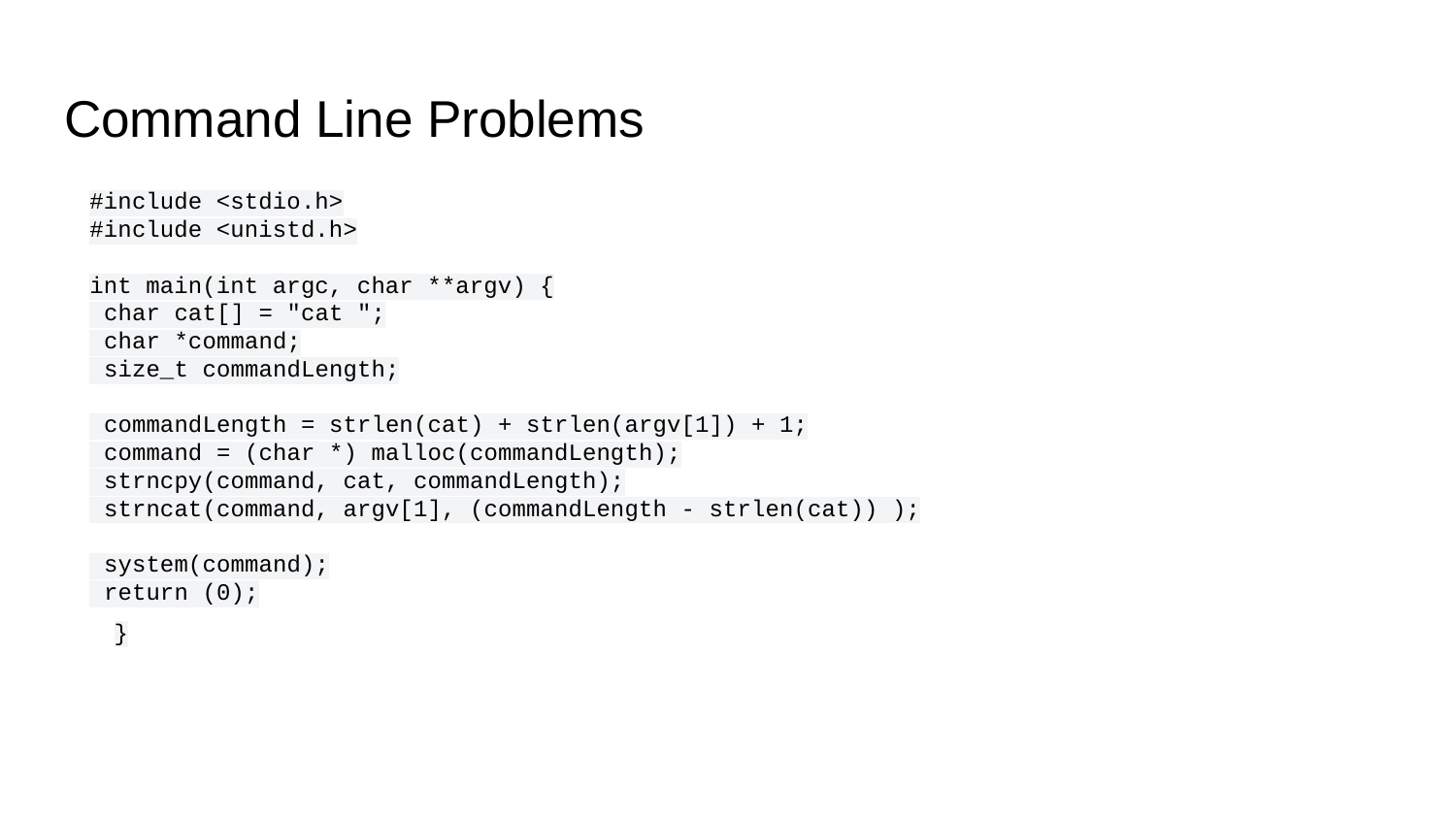

# Command Line Problems
#include <stdio.h>
#include <unistd.h>

int main(int argc, char **argv) {
 char cat[] = "cat ";
 char *command;
 size_t commandLength;

 commandLength = strlen(cat) + strlen(argv[1]) + 1;
 command = (char *) malloc(commandLength);
 strncpy(command, cat, commandLength);
 strncat(command, argv[1], (commandLength - strlen(cat)) );

 system(command);
 return (0);
}